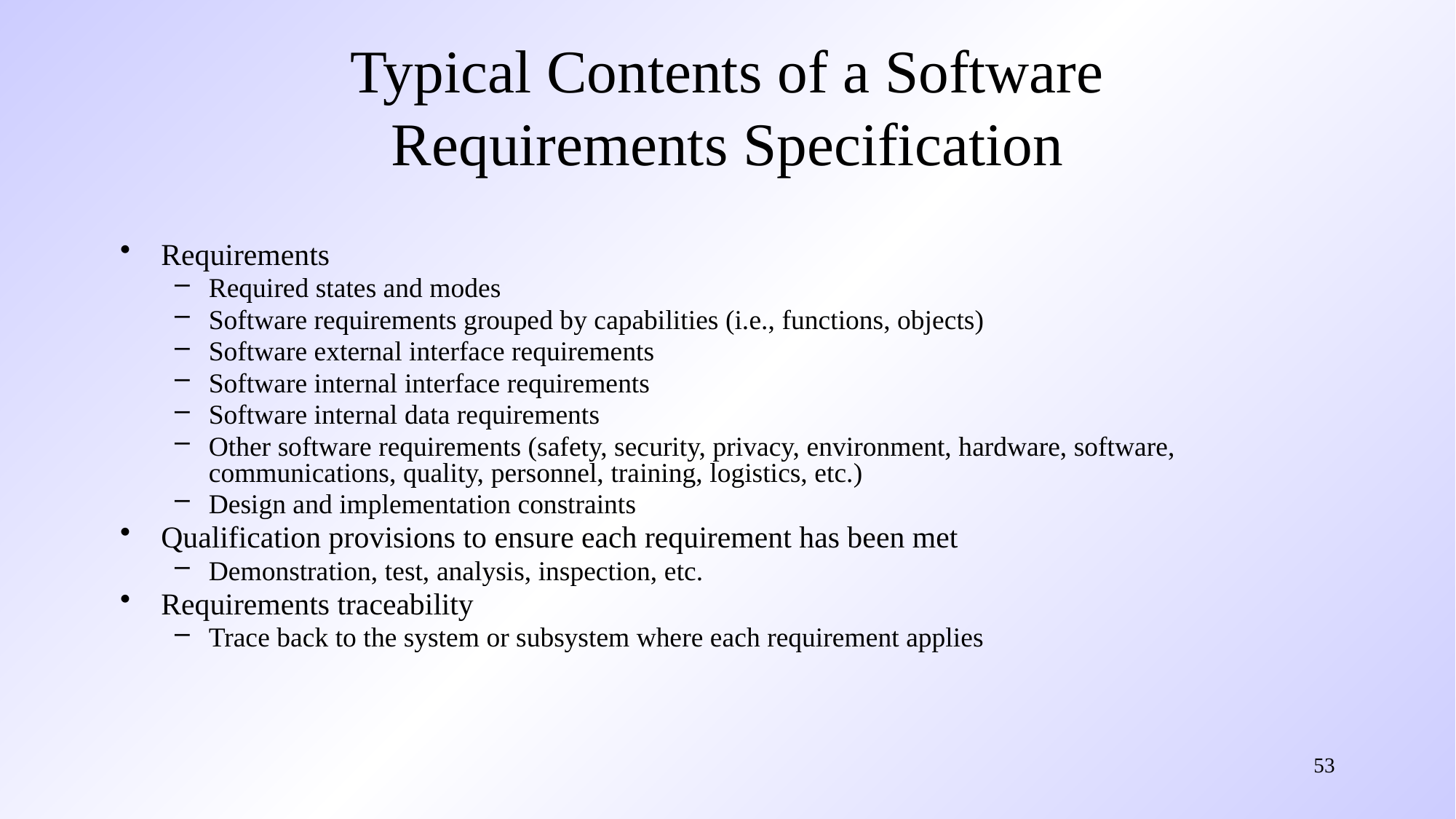

# Typical Contents of a Software Requirements Specification
Requirements
Required states and modes
Software requirements grouped by capabilities (i.e., functions, objects)
Software external interface requirements
Software internal interface requirements
Software internal data requirements
Other software requirements (safety, security, privacy, environment, hardware, software, communications, quality, personnel, training, logistics, etc.)
Design and implementation constraints
Qualification provisions to ensure each requirement has been met
Demonstration, test, analysis, inspection, etc.
Requirements traceability
Trace back to the system or subsystem where each requirement applies
53